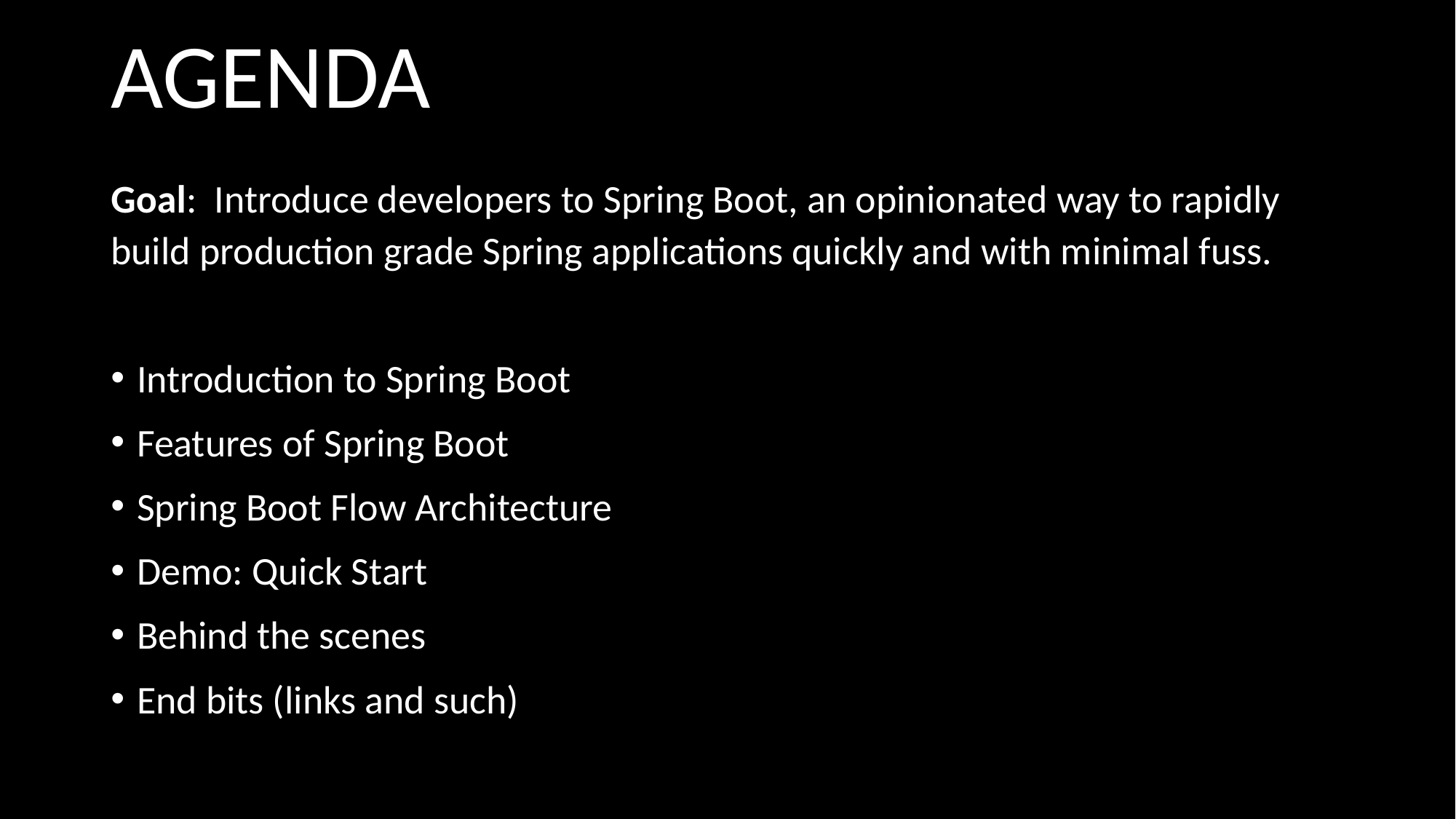

# Agenda
Goal:  Introduce developers to Spring Boot, an opinionated way to rapidly build production grade Spring applications quickly and with minimal fuss.

Introduction to Spring Boot
Features of Spring Boot
Spring Boot Flow Architecture
Demo: Quick Start
Behind the scenes
End bits (links and such)